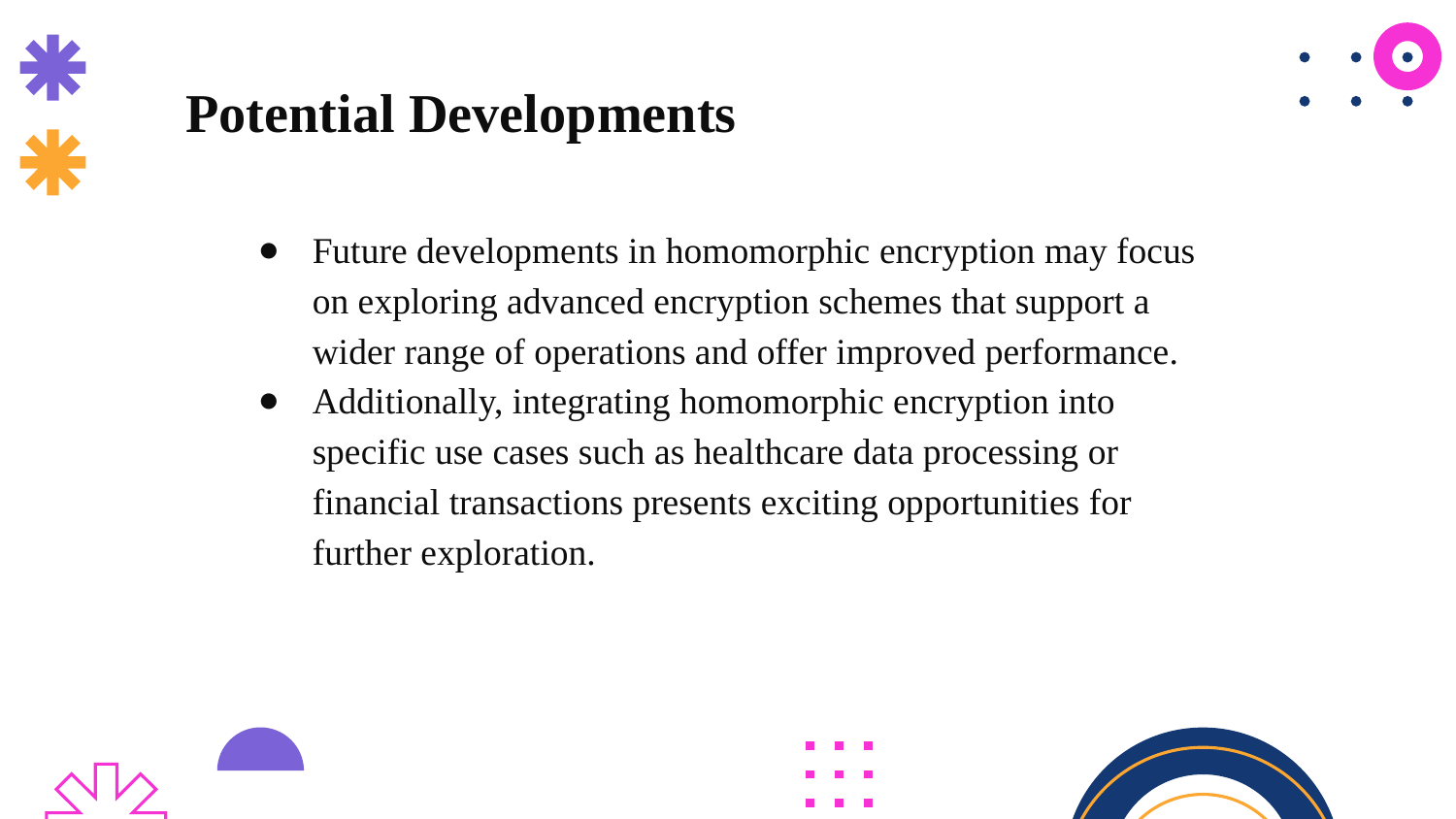

Potential Developments
Future developments in homomorphic encryption may focus on exploring advanced encryption schemes that support a wider range of operations and offer improved performance.
Additionally, integrating homomorphic encryption into specific use cases such as healthcare data processing or financial transactions presents exciting opportunities for further exploration.